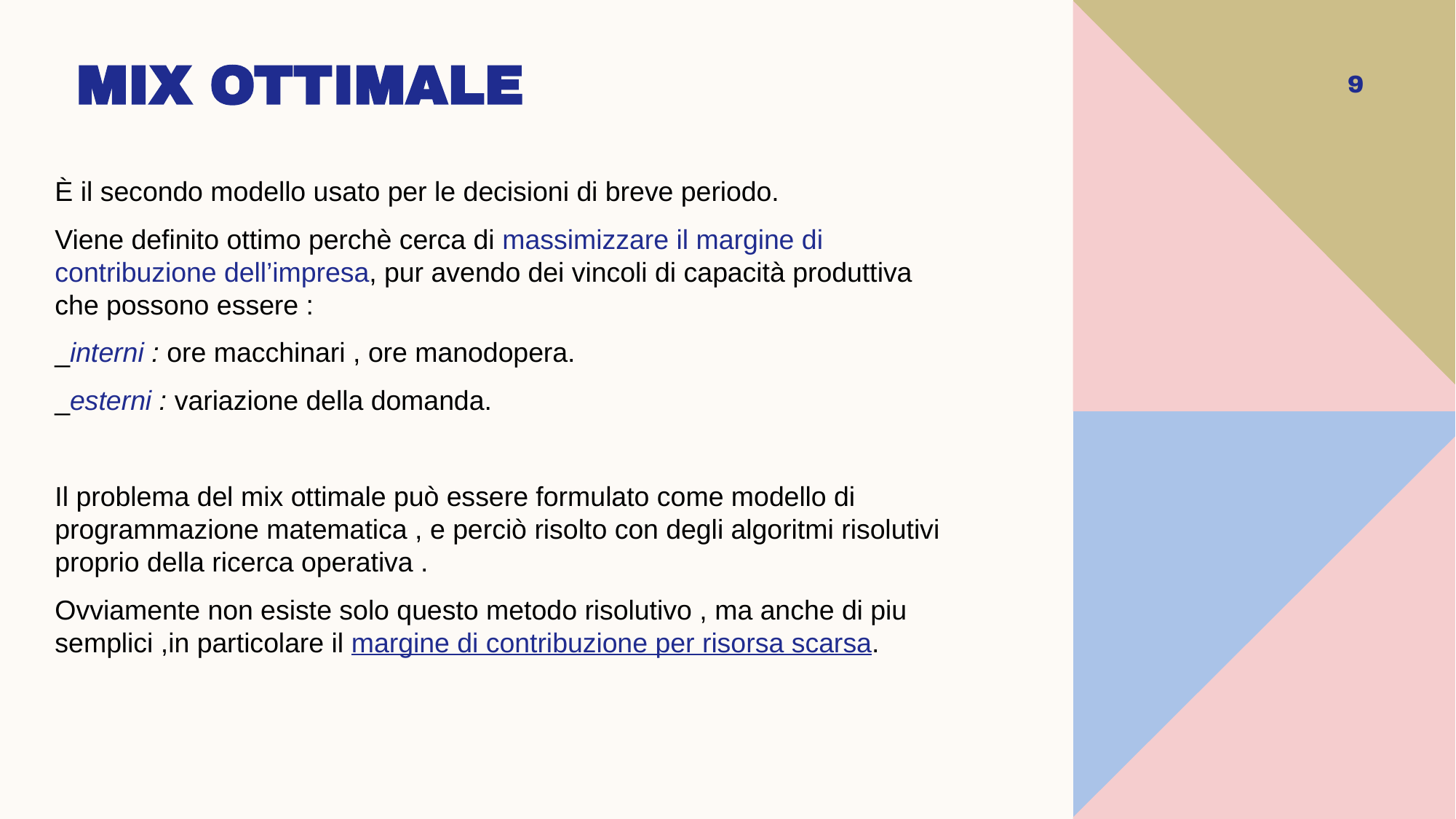

# Mix ottimale
9
È il secondo modello usato per le decisioni di breve periodo.
Viene definito ottimo perchè cerca di massimizzare il margine di contribuzione dell’impresa, pur avendo dei vincoli di capacità produttiva  che possono essere :
_interni : ore macchinari , ore manodopera.
_esterni : variazione della domanda.

Il problema del mix ottimale può essere formulato come modello di programmazione matematica , e perciò risolto con degli algoritmi risolutivi proprio della ricerca operativa .
Ovviamente non esiste solo questo metodo risolutivo , ma anche di piu semplici ,in particolare il margine di contribuzione per risorsa scarsa.